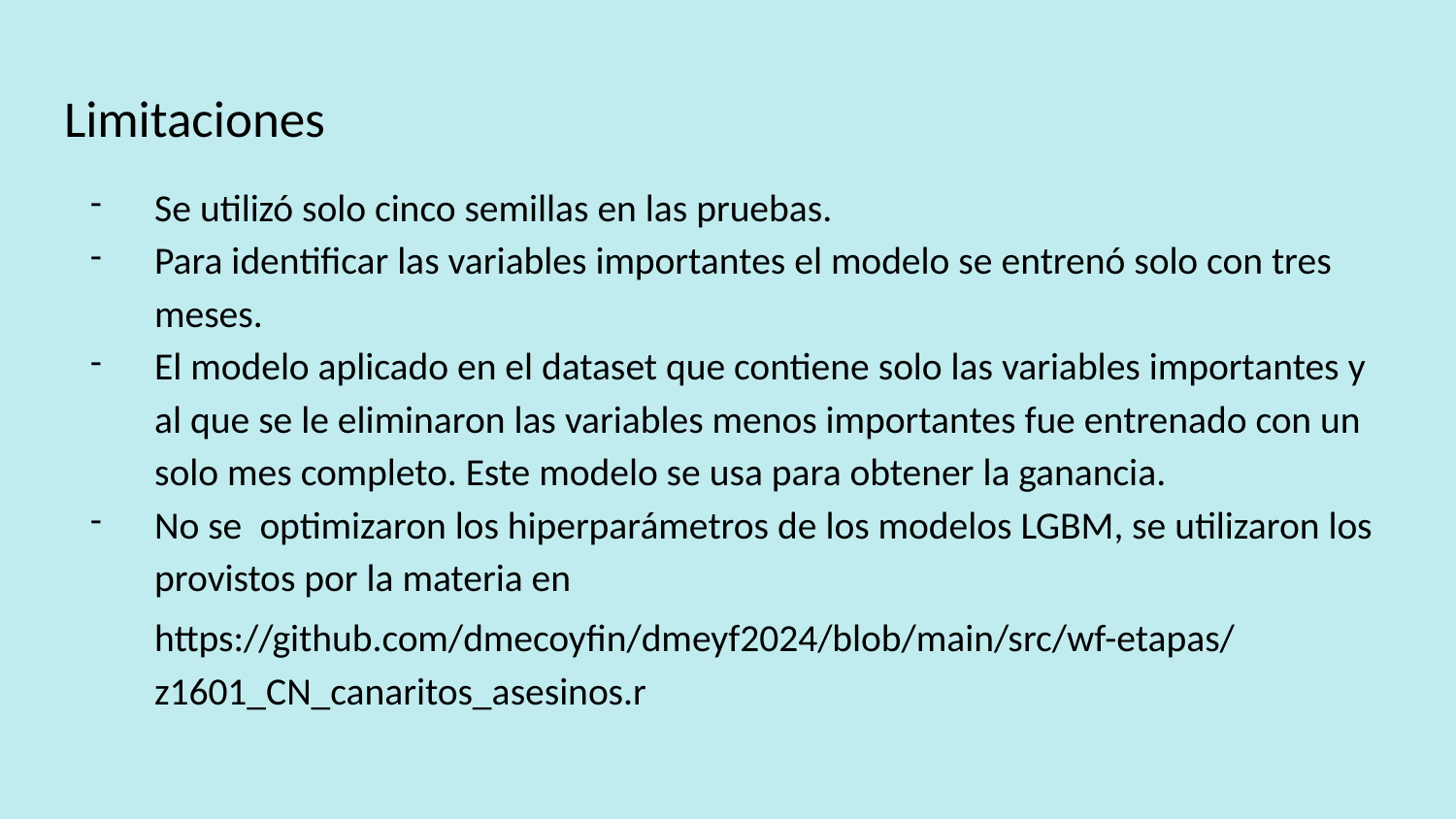

# Limitaciones
Se utilizó solo cinco semillas en las pruebas.
Para identificar las variables importantes el modelo se entrenó solo con tres meses.
El modelo aplicado en el dataset que contiene solo las variables importantes y al que se le eliminaron las variables menos importantes fue entrenado con un solo mes completo. Este modelo se usa para obtener la ganancia.
No se  optimizaron los hiperparámetros de los modelos LGBM, se utilizaron los provistos por la materia en
https://github.com/dmecoyfin/dmeyf2024/blob/main/src/wf-etapas/z1601_CN_canaritos_asesinos.r